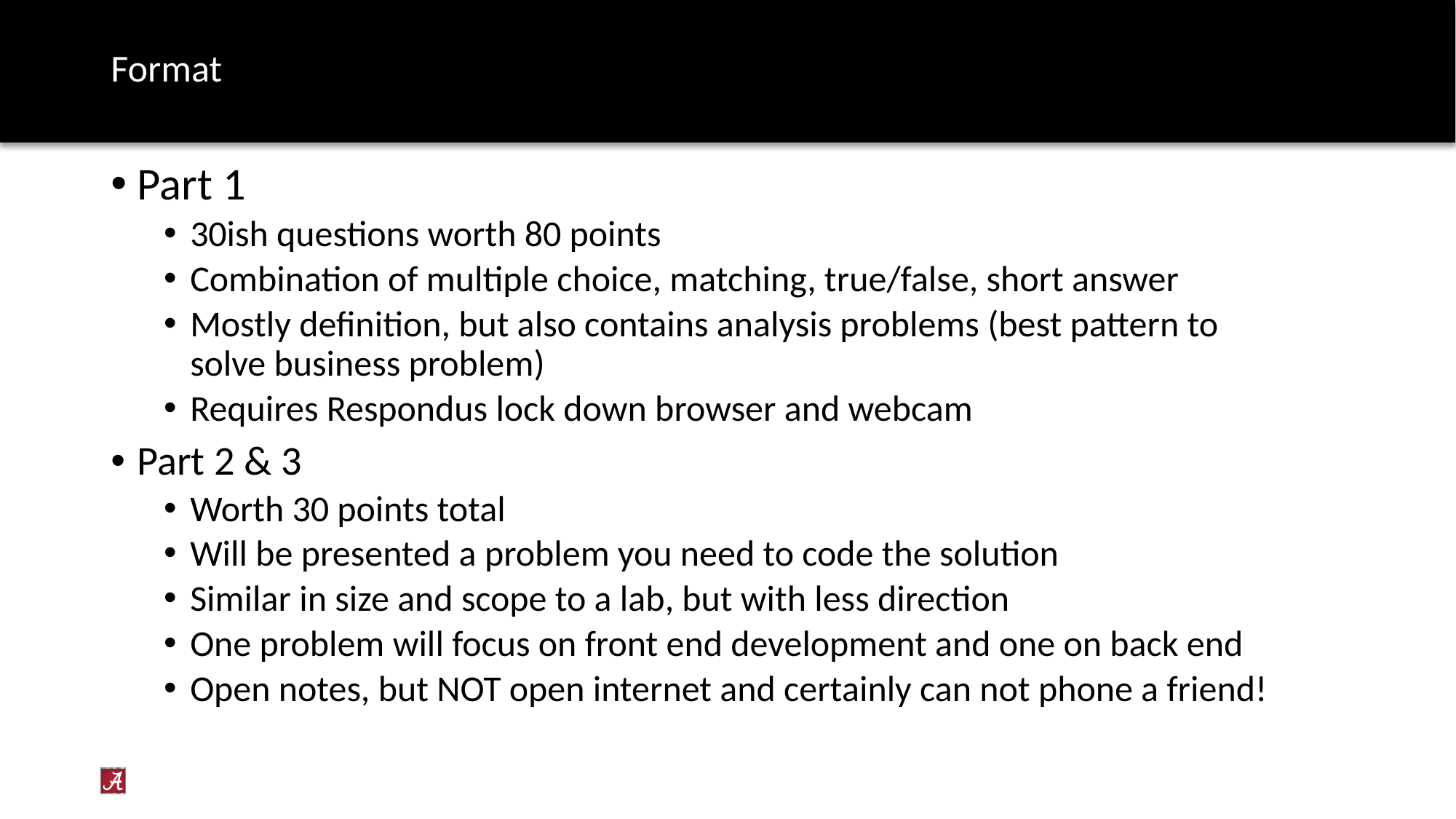

# Format
Part 1
30ish questions worth 80 points
Combination of multiple choice, matching, true/false, short answer
Mostly definition, but also contains analysis problems (best pattern to solve business problem)
Requires Respondus lock down browser and webcam
Part 2 & 3
Worth 30 points total
Will be presented a problem you need to code the solution
Similar in size and scope to a lab, but with less direction
One problem will focus on front end development and one on back end
Open notes, but NOT open internet and certainly can not phone a friend!